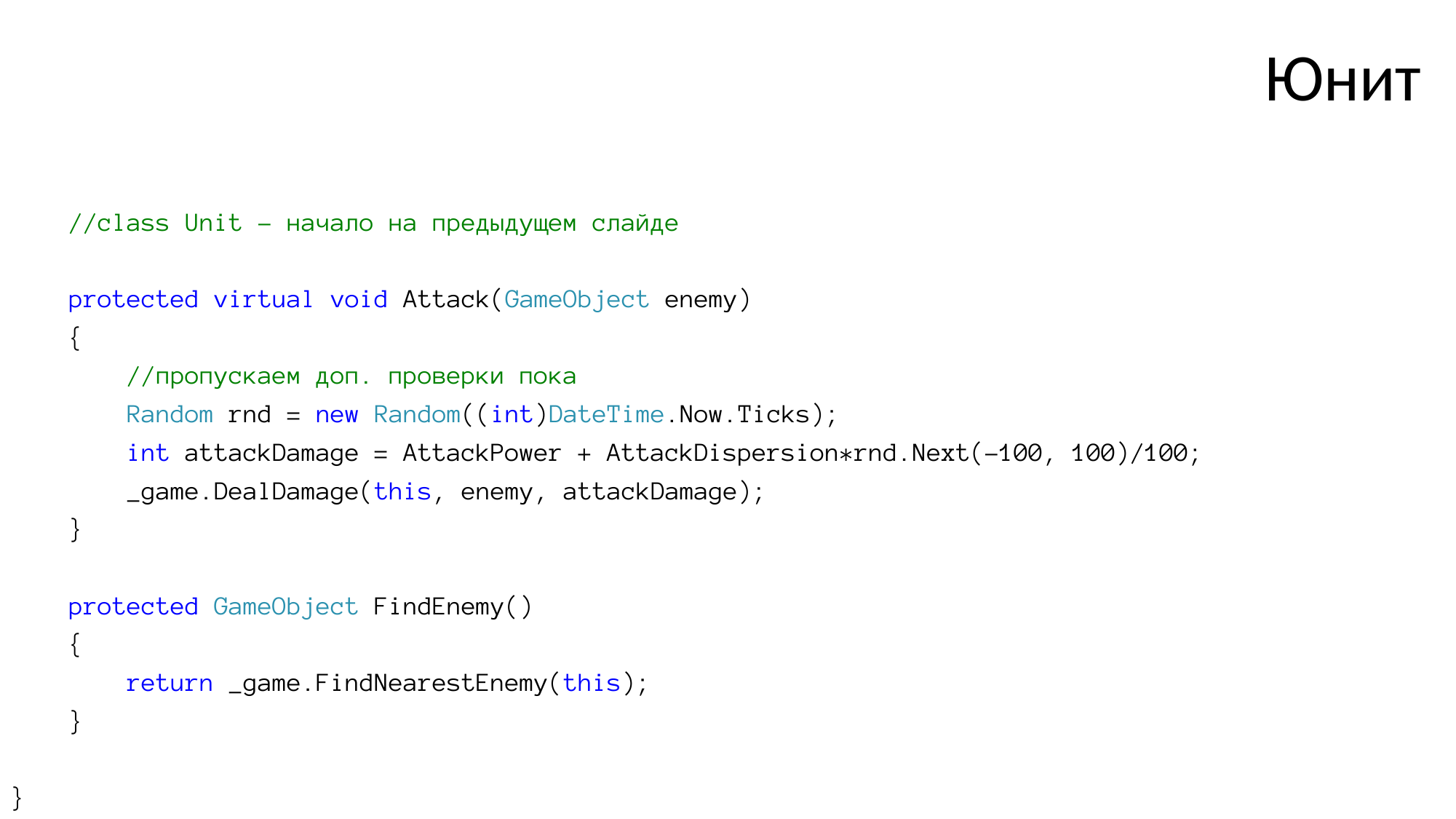

# Юнит
    //class Unit - начало на предыдущем слайде

    protected virtual void Attack(GameObject enemy)
    {
        //пропускаем доп. проверки пока
        Random rnd = new Random((int)DateTime.Now.Ticks);
        int attackDamage = AttackPower + AttackDispersion*rnd.Next(-100, 100)/100;
        _game.DealDamage(this, enemy, attackDamage);
    }

    protected GameObject FindEnemy()
    {
        return _game.FindNearestEnemy(this);
    }

}